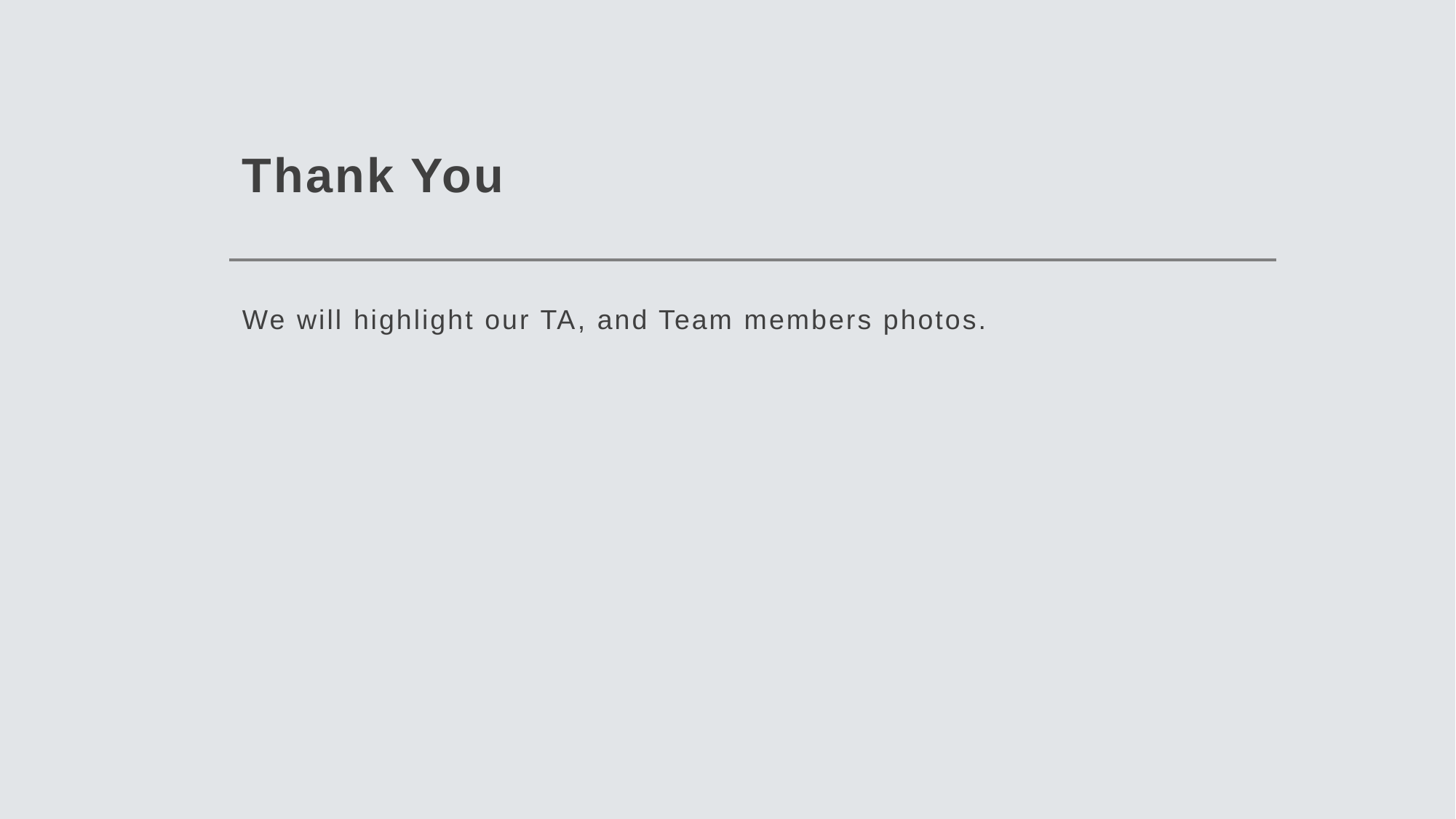

# Thank You
We will highlight our TA, and Team members photos.